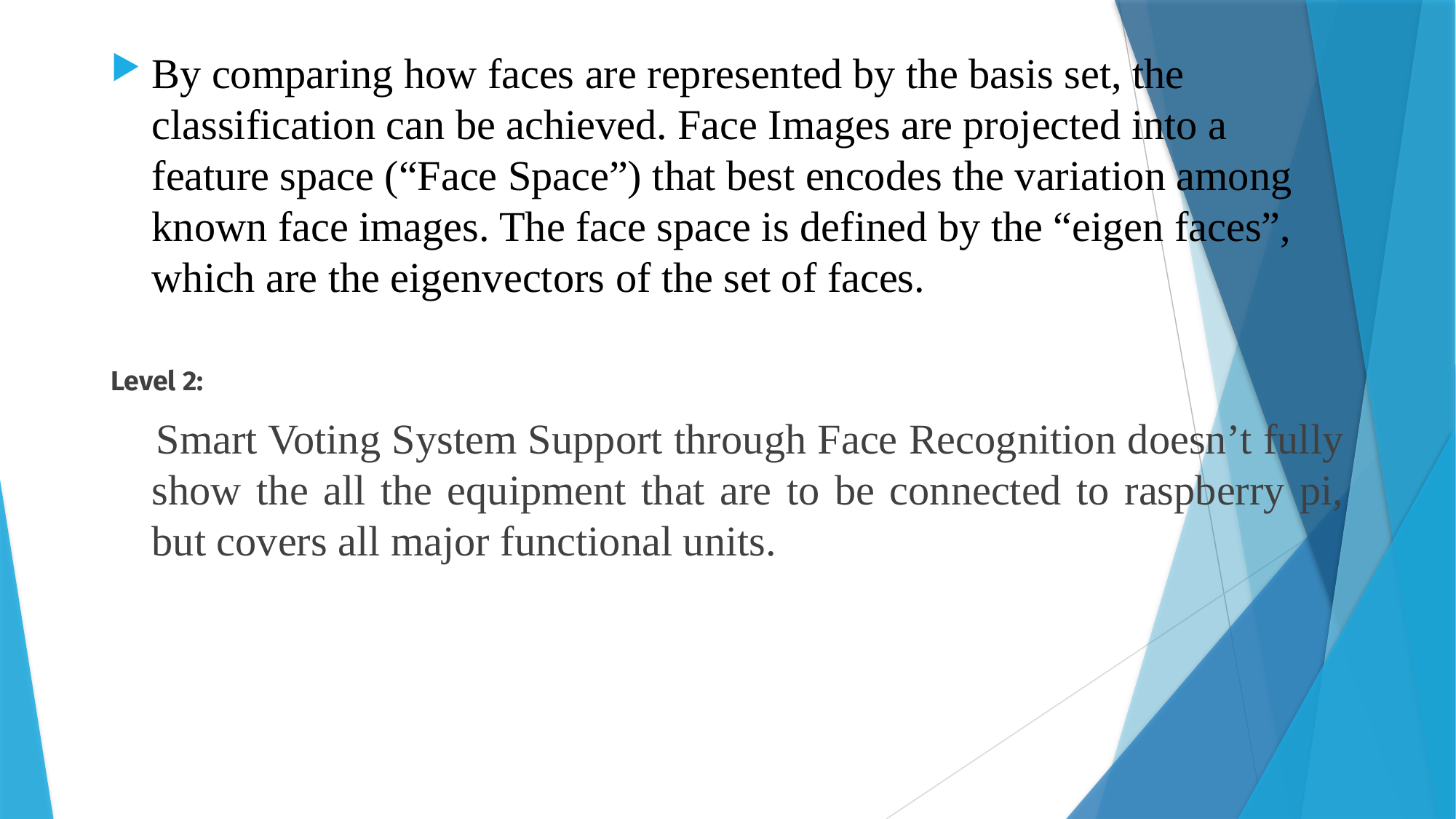

By comparing how faces are represented by the basis set, the classification can be achieved. Face Images are projected into a feature space (“Face Space”) that best encodes the variation among known face images. The face space is defined by the “eigen faces”, which are the eigenvectors of the set of faces.

Level 2:
    Smart Voting System Support through Face Recognition doesn’t fully show the all the equipment that are to be connected to raspberry pi, but covers all major functional units.